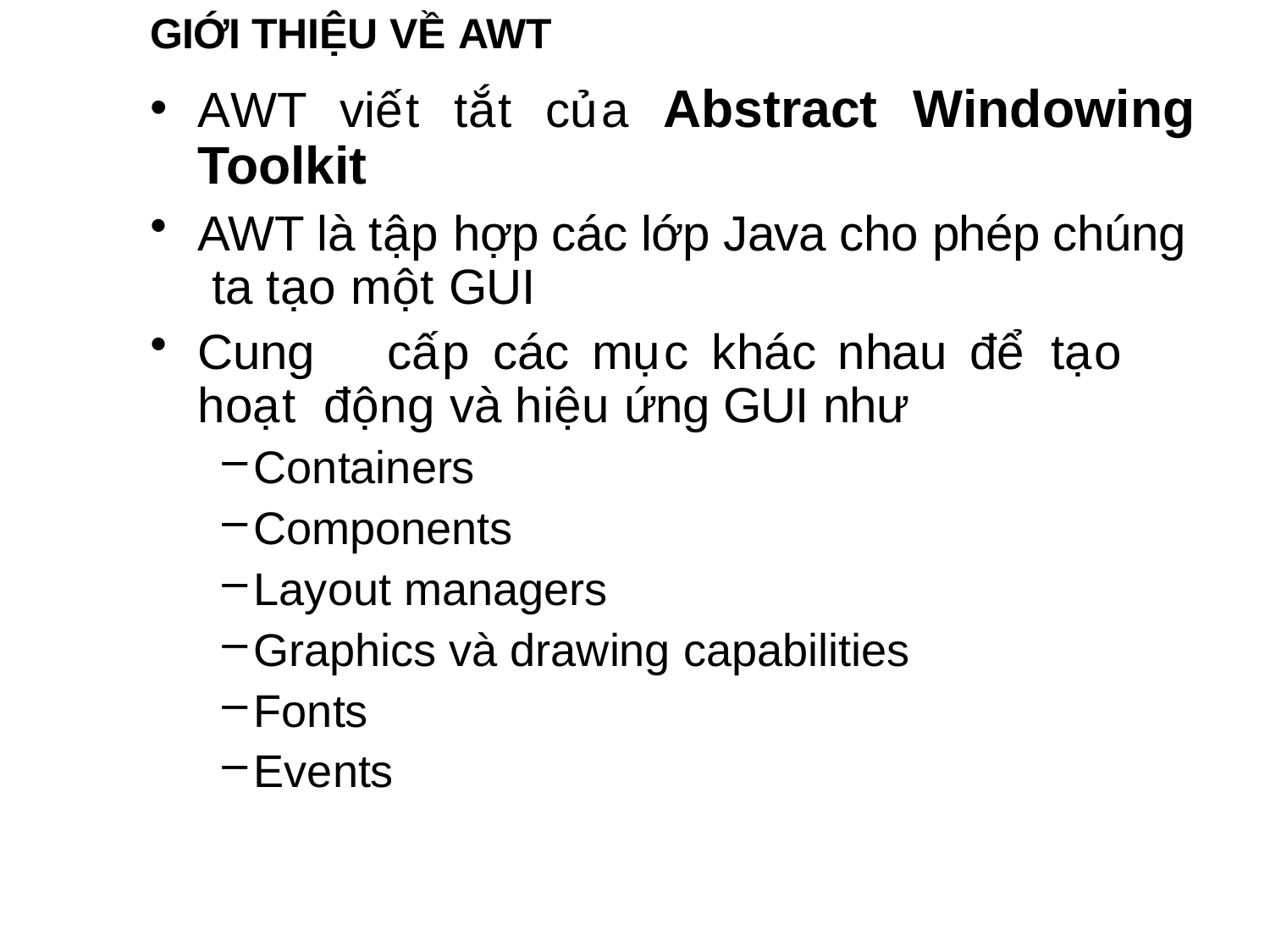

GIỚI THIỆU VỀ AWT
# viết	tắt	của	Abstract	Windowing
AWT
Toolkit
AWT là tập hợp các lớp Java cho phép chúng  ta tạo một GUI
Cung	cấp	các	mục	khác	nhau	để	tạo	hoạt  động và hiệu ứng GUI như
Containers
Components
Layout managers
Graphics và drawing capabilities
Fonts
Events